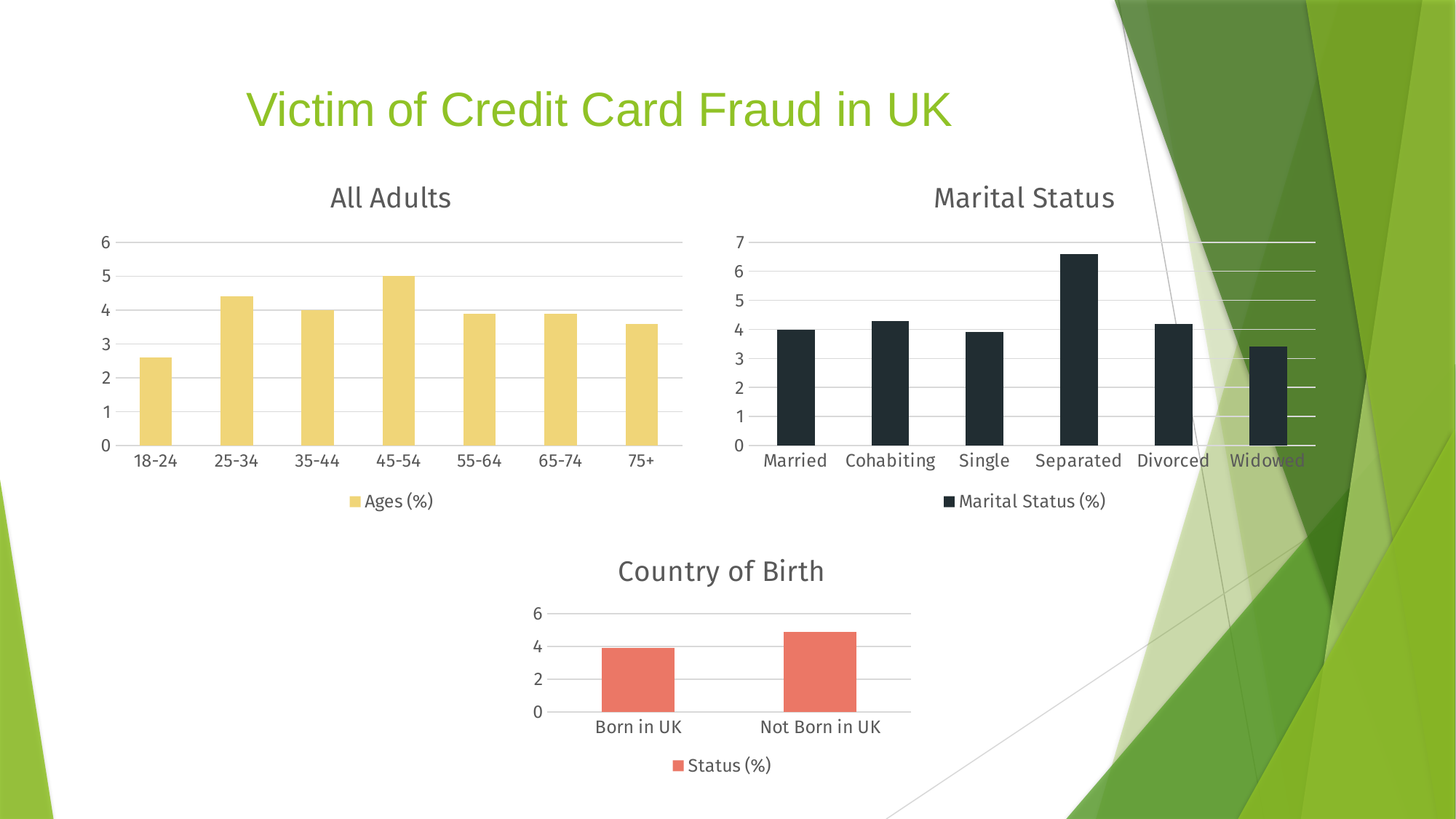

# Victim of Credit Card Fraud in UK

### Chart: All Adults

| Category | Ages (%) |
|---|---|
| 18-24 | 2.6 |
| 25-34 | 4.4 |
| 35-44 | 4.0 |
| 45-54 | 5.0 |
| 55-64 | 3.9 |
| 65-74 | 3.9 |
| 75+ | 3.6 |

### Chart: Marital Status

| Category | Marital Status (%) |
|---|---|
| Married | 4.0 |
| Cohabiting | 4.3 |
| Single | 3.9 |
| Separated | 6.6 |
| Divorced | 4.2 |
| Widowed | 3.4 |

### Chart: Country of Birth

| Category | Status (%) |
|---|---|
| Born in UK | 3.9 |
| Not Born in UK | 4.9 |